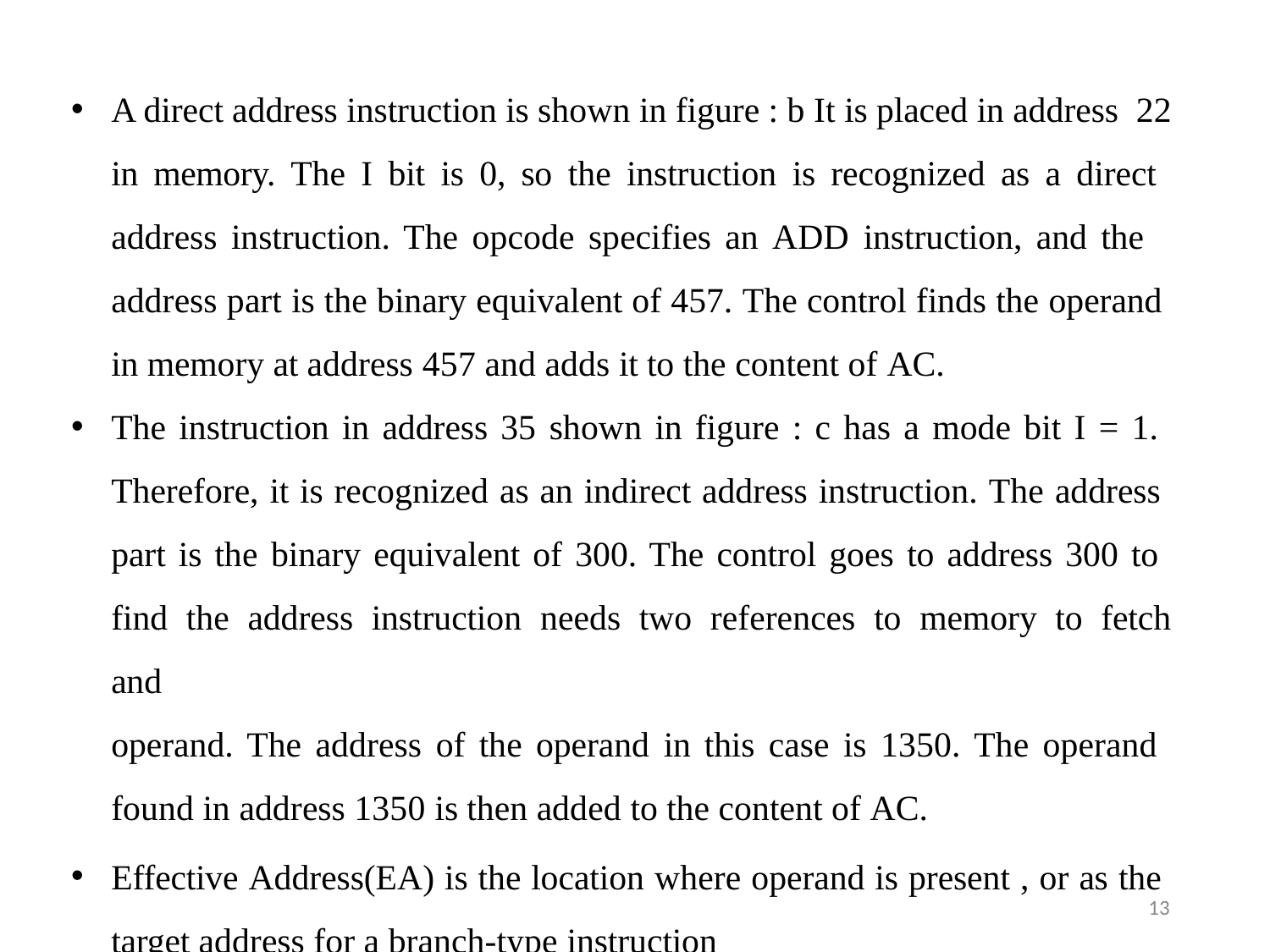

A direct address instruction is shown in figure : b It is placed in address  22 in memory. The I bit is 0, so the instruction is recognized as a direct  address instruction. The opcode specifies an ADD instruction, and the   address part is the binary equivalent of 457. The control finds the operand  in memory at address 457 and adds it to the content of AC.
The instruction in address 35 shown in figure : c has a mode bit I = 1.  Therefore, it is recognized as an indirect address instruction. The address  part is the binary equivalent of 300. The control goes to address 300 to  find the address instruction needs two references to memory to fetch and
operand. The address of the operand in this case is 1350. The operand  found in address 1350 is then added to the content of AC.
Effective Address(EA) is the location where operand is present , or as the  target address for a branch-type instruction
13